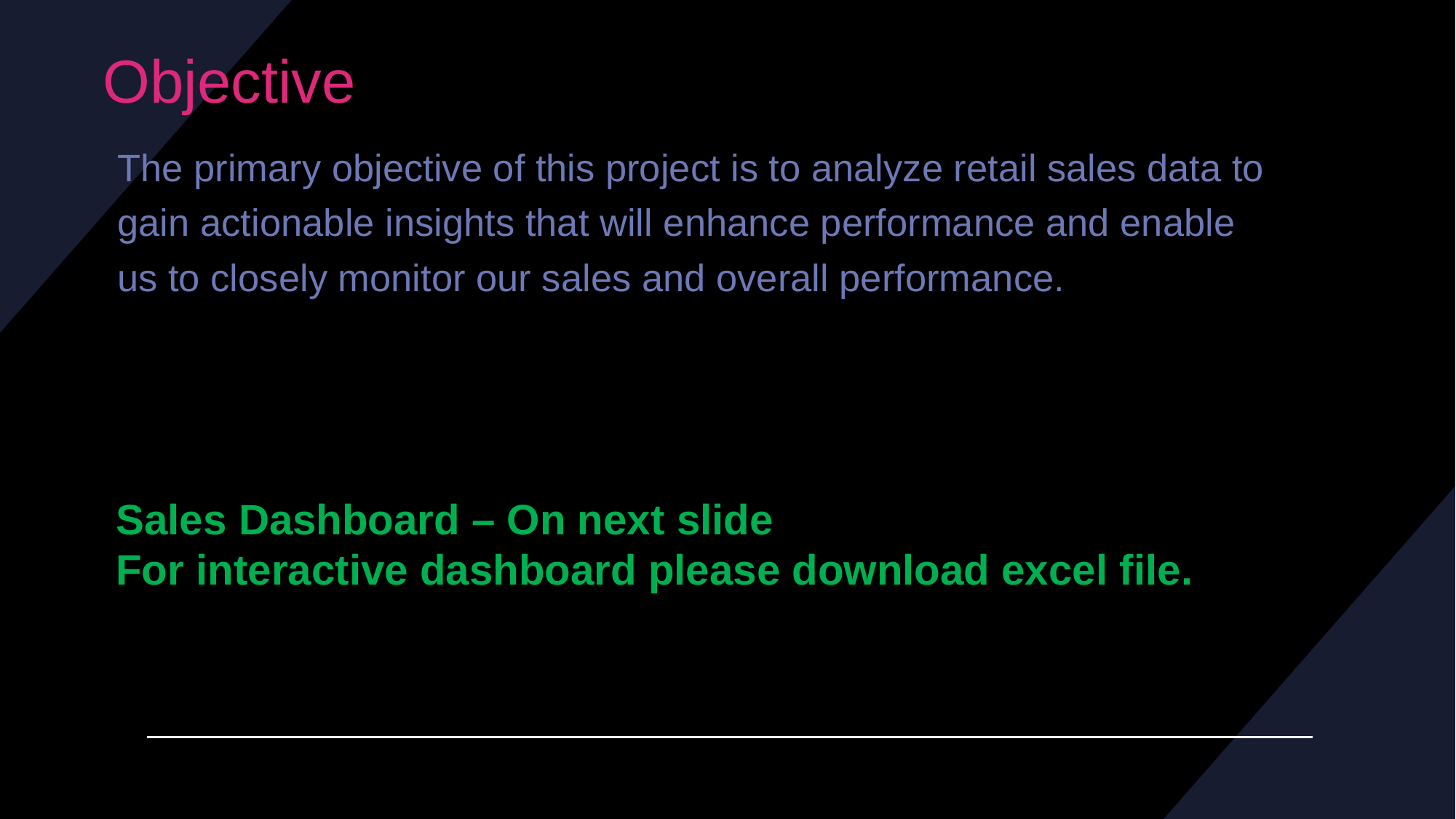

# Objective
The primary objective of this project is to analyze retail sales data to gain actionable insights that will enhance performance and enable us to closely monitor our sales and overall performance.
Sales Dashboard – On next slide
For interactive dashboard please download excel file.